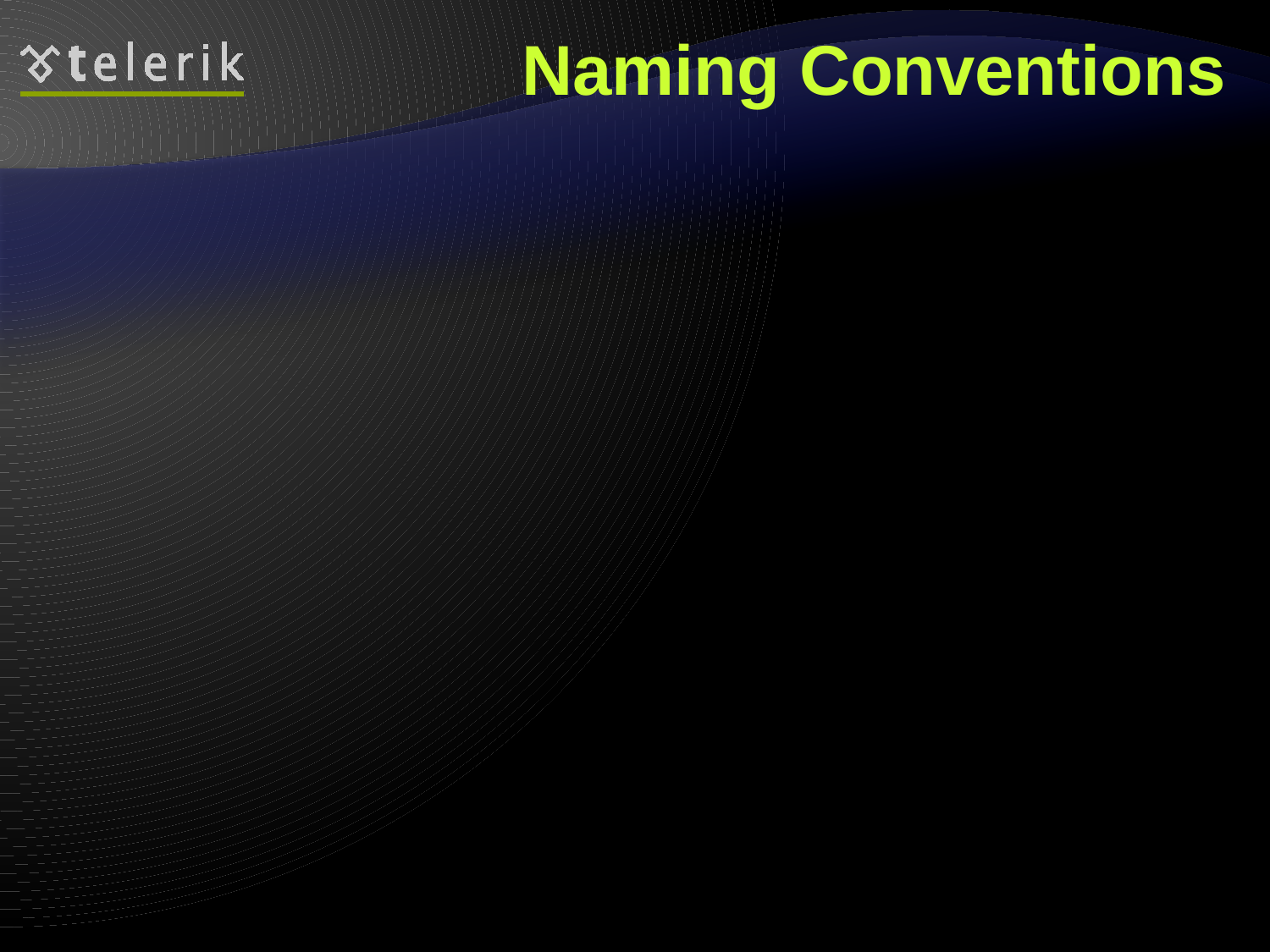

# Naming Conventions
Primary key
The name of the table + "Id"
For instance: in the Users table the PK column is called UserId
Foreign key
The name of the reference table + Id
For instance: in the Users table the foreign key column that references the Groups table has name GroupId